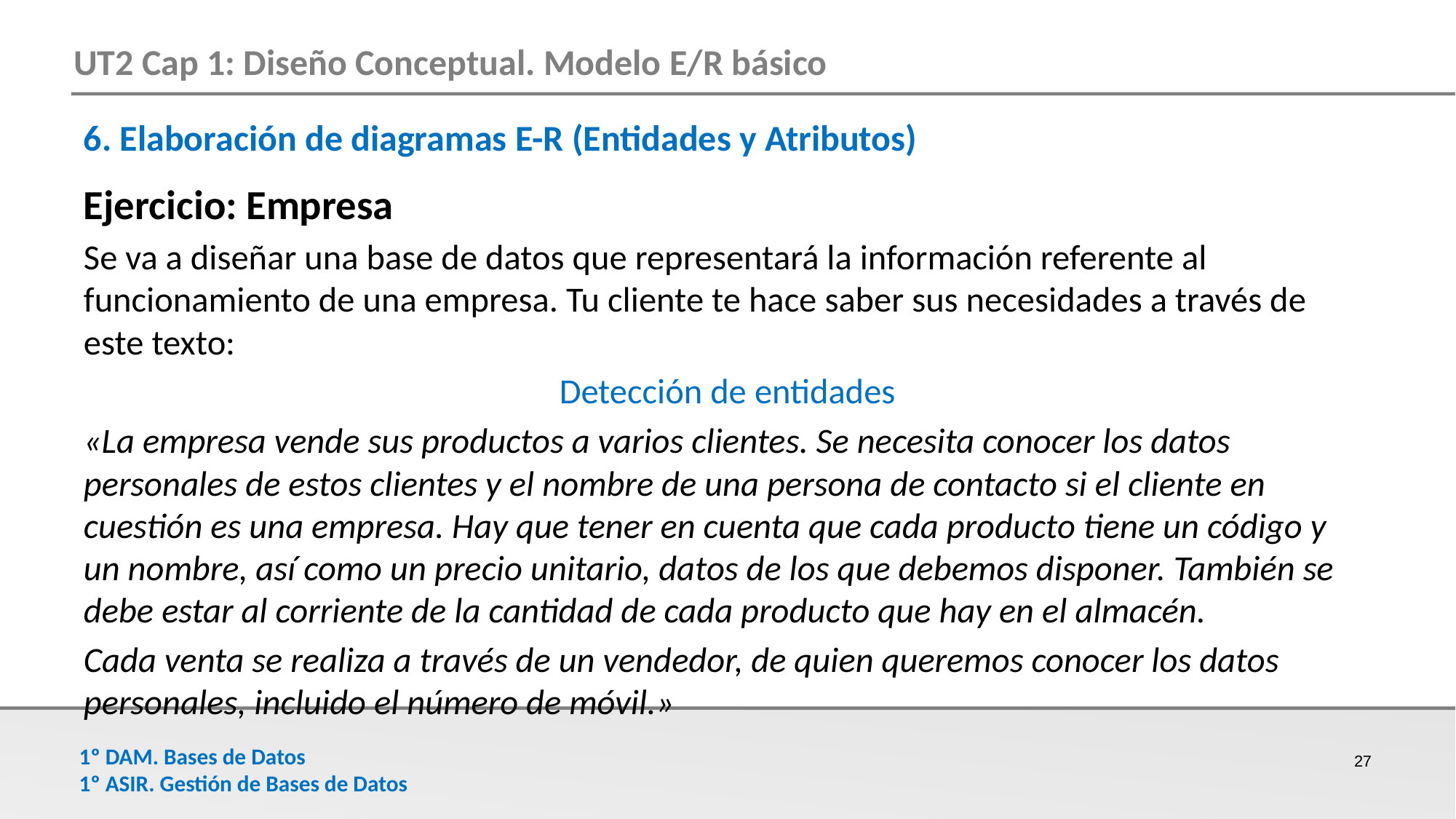

6. Elaboración de diagramas E-R (Entidades y Atributos)
Ejercicio: Empresa
Se va a diseñar una base de datos que representará la información referente al funcionamiento de una empresa. Tu cliente te hace saber sus necesidades a través de este texto:
Detección de entidades
«La empresa vende sus productos a varios clientes. Se necesita conocer los datos personales de estos clientes y el nombre de una persona de contacto si el cliente en cuestión es una empresa. Hay que tener en cuenta que cada producto tiene un código y un nombre, así como un precio unitario, datos de los que debemos disponer. También se debe estar al corriente de la cantidad de cada producto que hay en el almacén.
Cada venta se realiza a través de un vendedor, de quien queremos conocer los datos personales, incluido el número de móvil.»
27